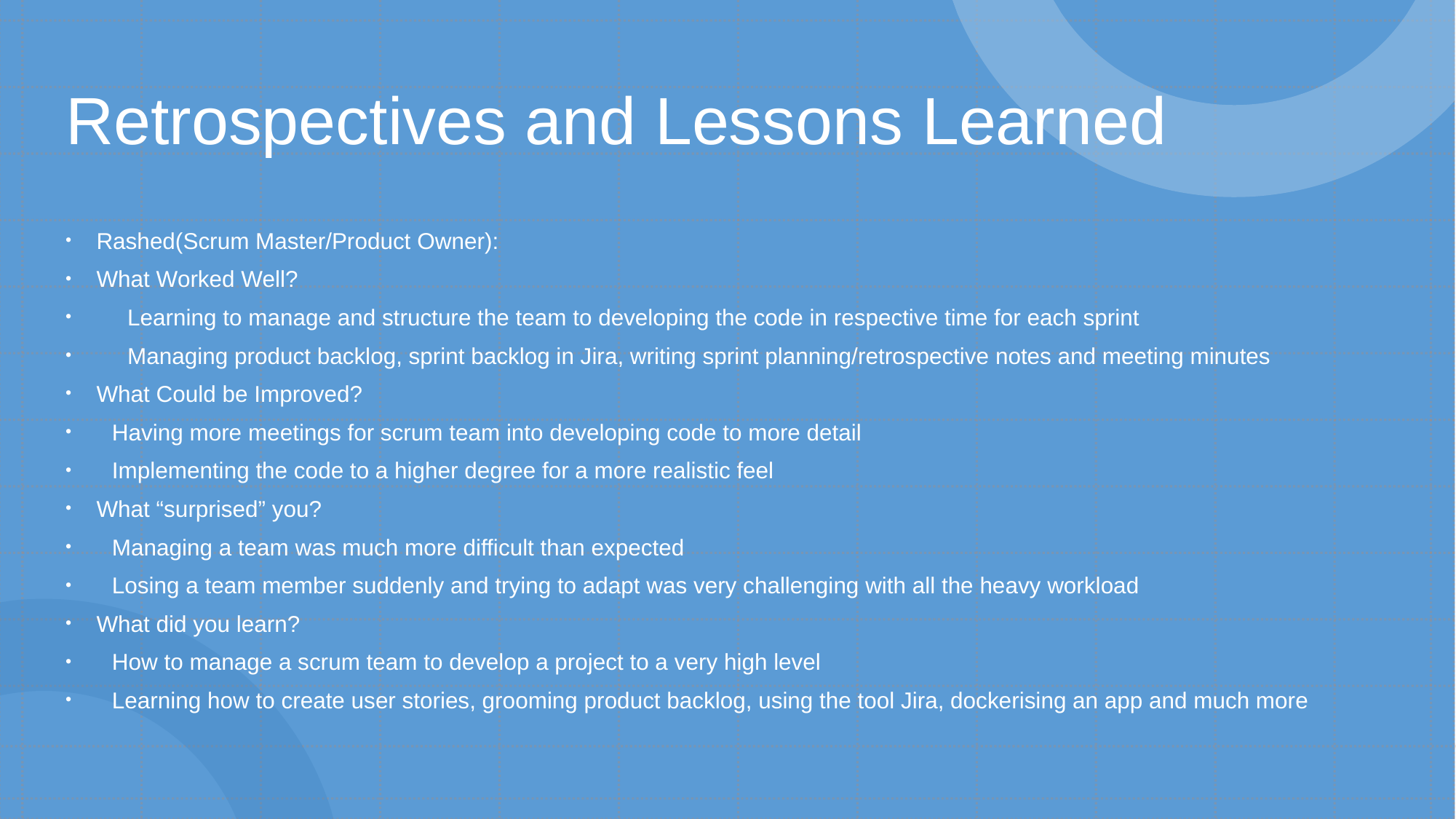

# Retrospectives and Lessons Learned
Rashed(Scrum Master/Product Owner):
What Worked Well?
Learning to manage and structure the team to developing the code in respective time for each sprint
Managing product backlog, sprint backlog in Jira, writing sprint planning/retrospective notes and meeting minutes
What Could be Improved?
Having more meetings for scrum team into developing code to more detail
Implementing the code to a higher degree for a more realistic feel
What “surprised” you?
Managing a team was much more difficult than expected
Losing a team member suddenly and trying to adapt was very challenging with all the heavy workload
What did you learn?
How to manage a scrum team to develop a project to a very high level
Learning how to create user stories, grooming product backlog, using the tool Jira, dockerising an app and much more